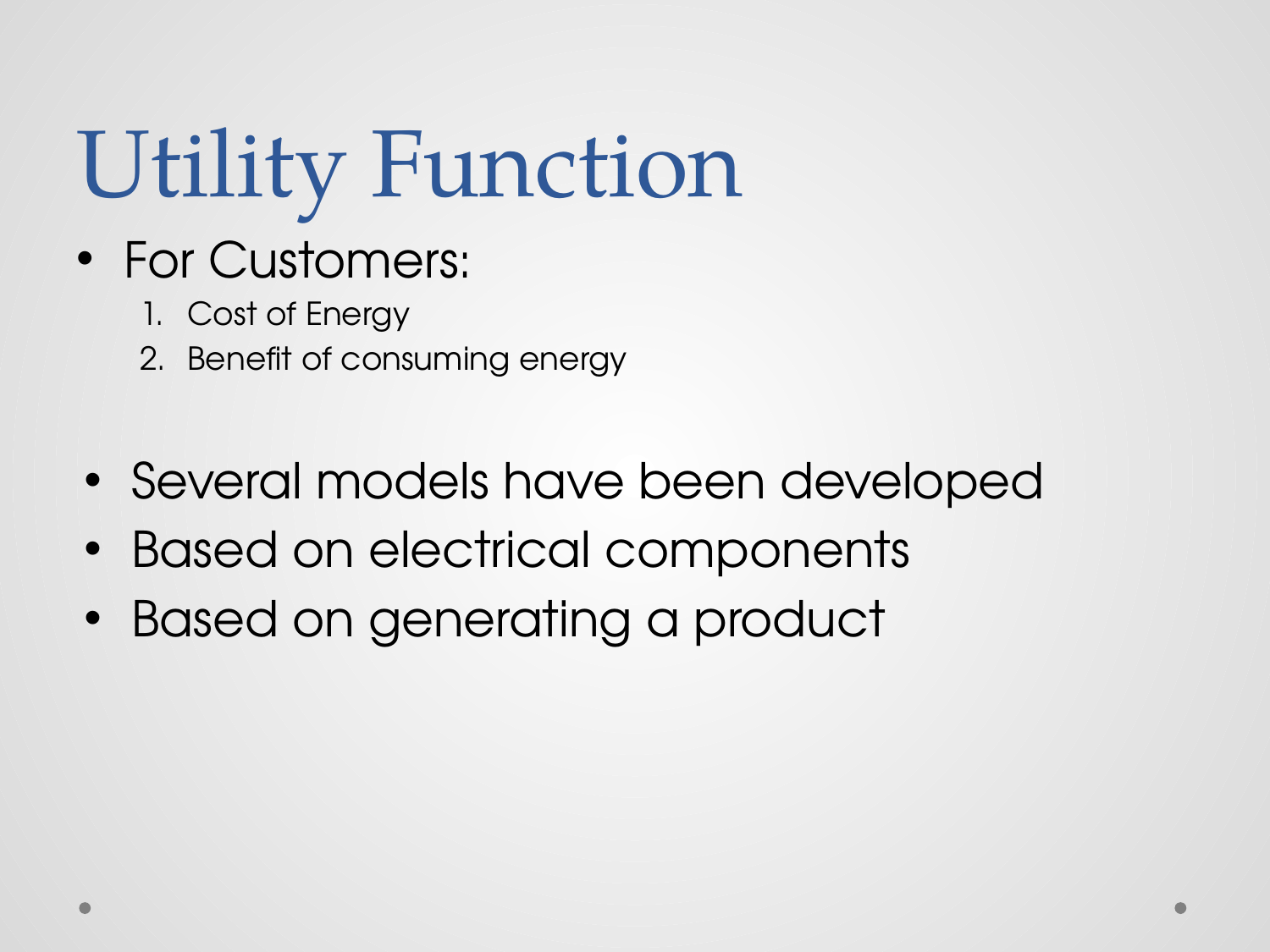

# Utility Function
For Customers:
Cost of Energy
Benefit of consuming energy

Several models have been developed
Based on electrical components
Based on generating a product